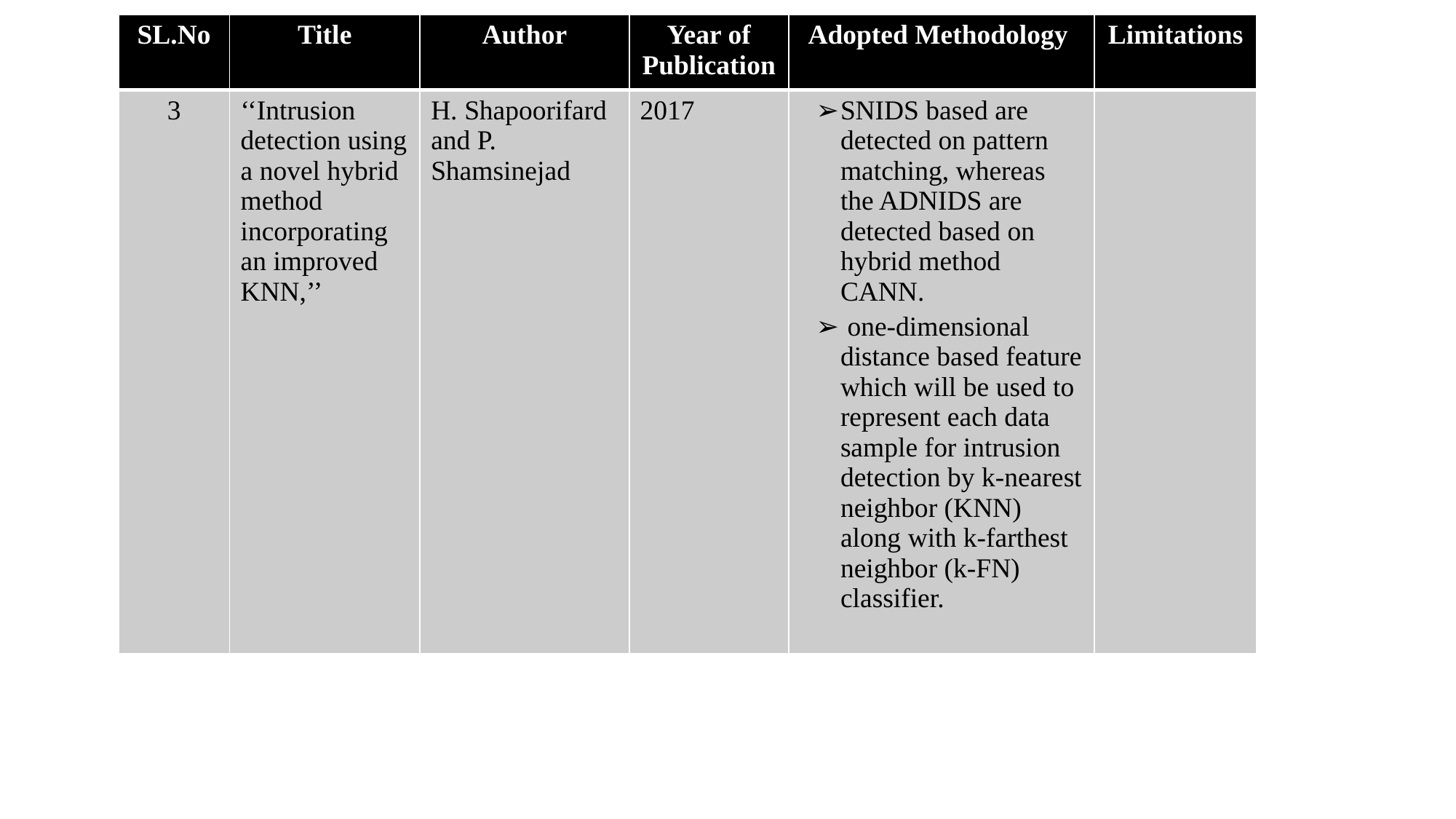

| SL.No | Title | Author | Year of Publication | Adopted Methodology | Limitations |
| --- | --- | --- | --- | --- | --- |
| 3 | ‘‘Intrusion detection using a novel hybrid method incorporating an improved KNN,’’ | H. Shapoorifard and P. Shamsinejad | 2017 | SNIDS based are detected on pattern matching, whereas the ADNIDS are detected based on hybrid method CANN. one-dimensional distance based feature which will be used to represent each data sample for intrusion detection by k-nearest neighbor (KNN) along with k-farthest neighbor (k-FN) classifier. |  |